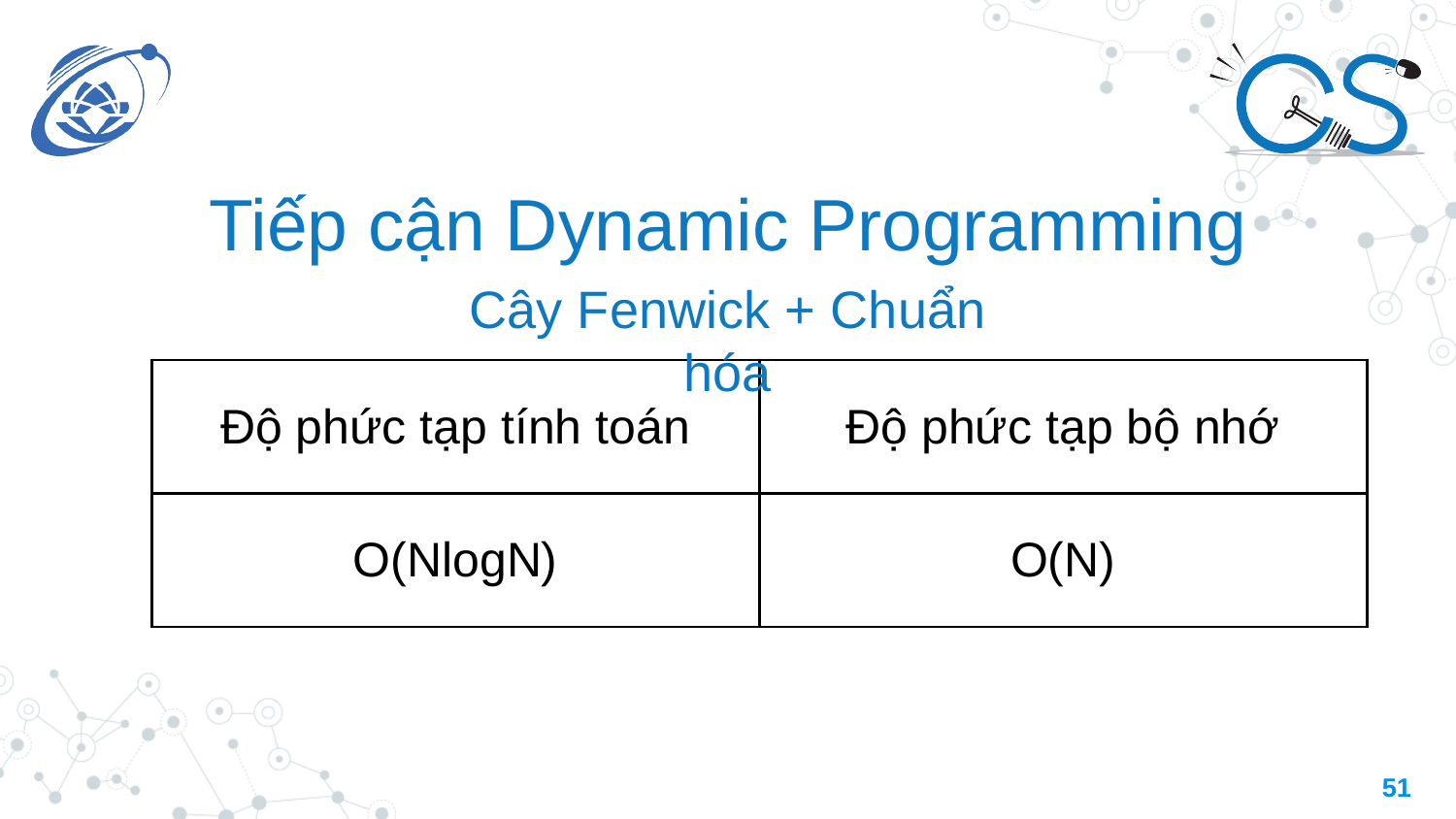

Tiếp cận Dynamic Programming
Cây Fenwick + Chuẩn hóa
| Độ phức tạp tính toán | Độ phức tạp bộ nhớ |
| --- | --- |
| O(NlogN) | O(N) |
51